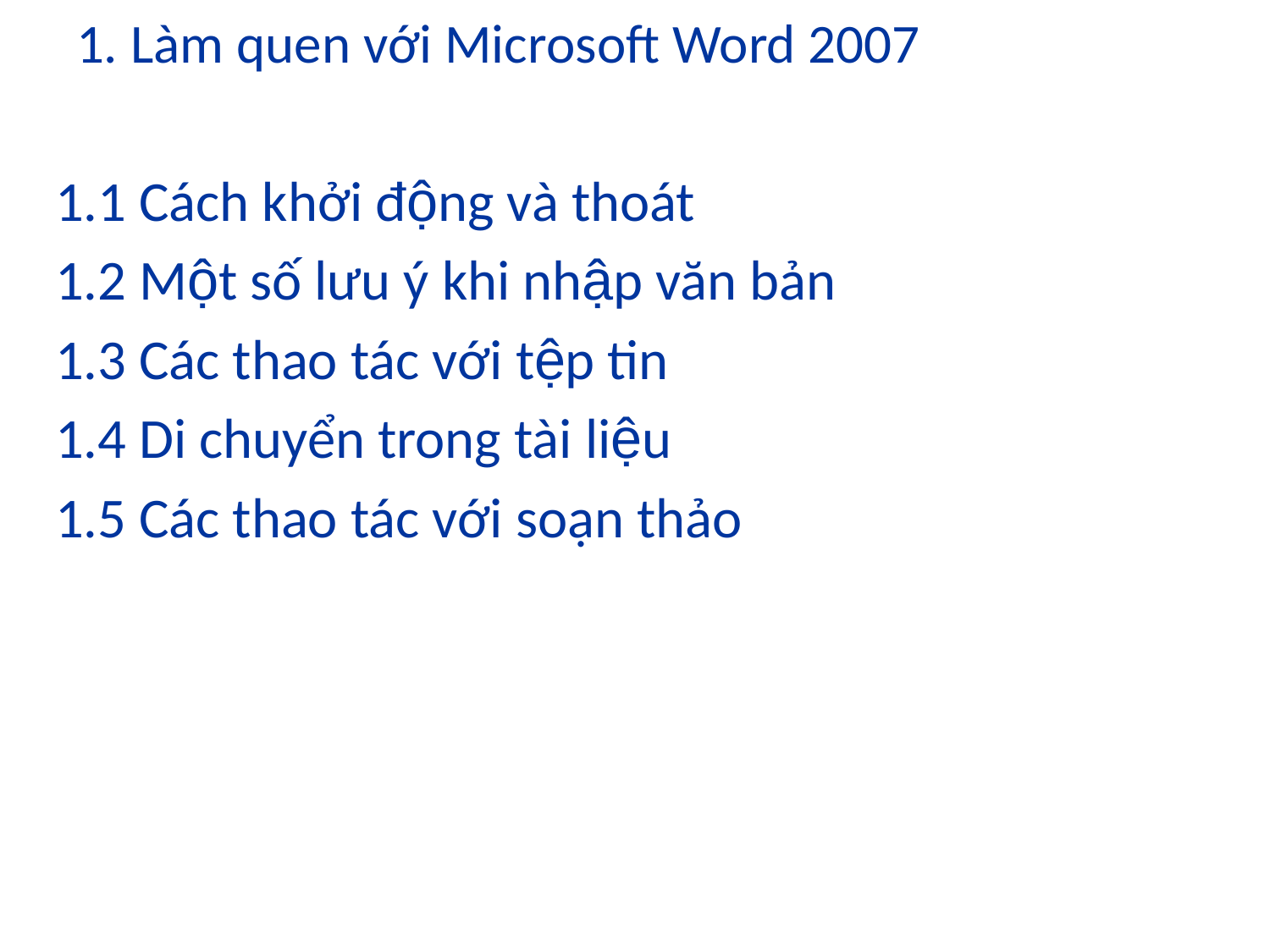

# 1. Làm quen với Microsoft Word 2007
1.1 Cách khởi động và thoát
1.2 Một số lưu ý khi nhập văn bản
1.3 Các thao tác với tệp tin
1.4 Di chuyển trong tài liệu
1.5 Các thao tác với soạn thảo